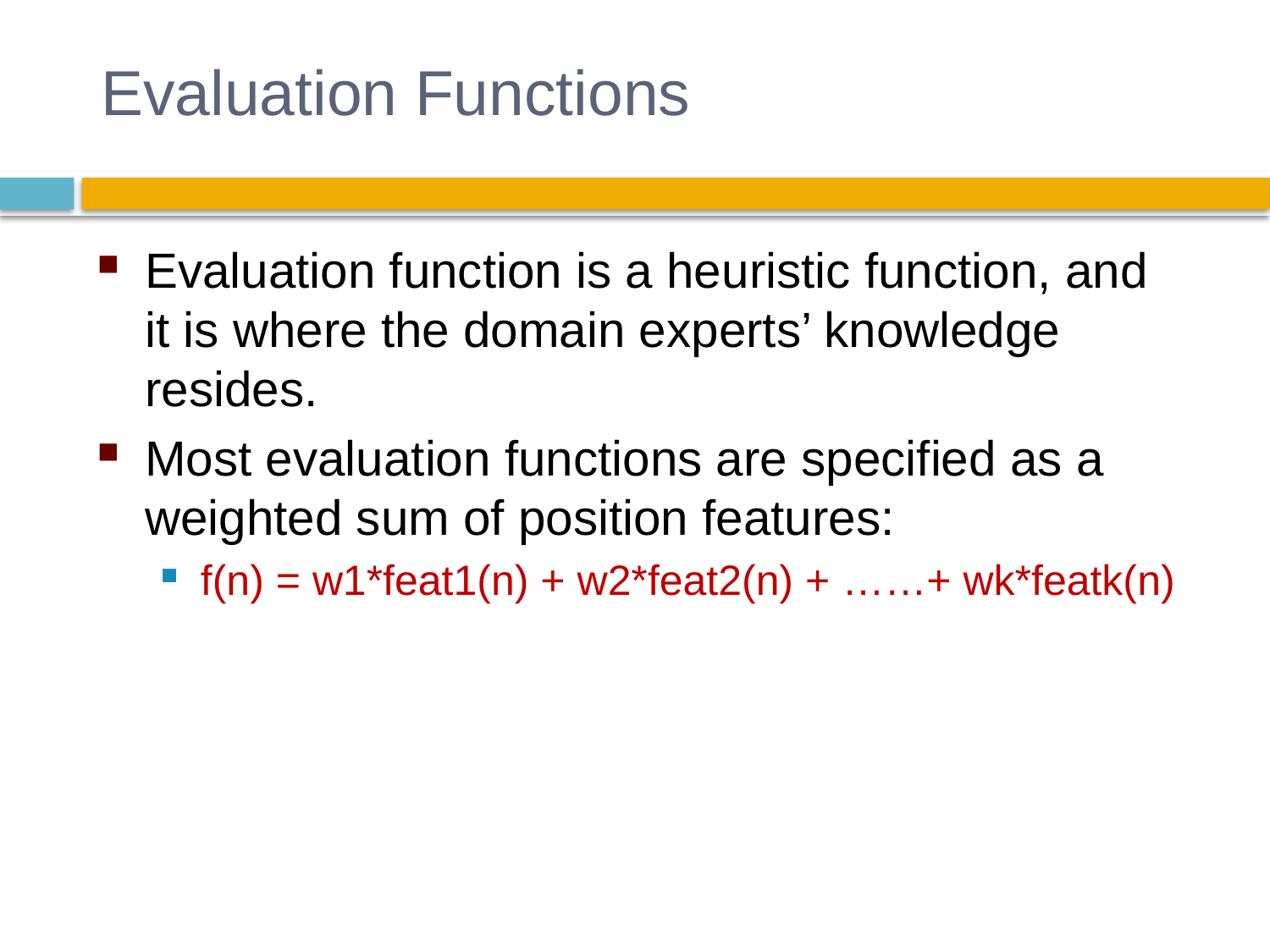

# Evaluation Functions
Evaluation function is a heuristic function, and it is where the domain experts’ knowledge resides.
Most evaluation functions are specified as a weighted sum of position features:
f(n) = w1*feat1(n) + w2*feat2(n) + ……+ wk*featk(n)